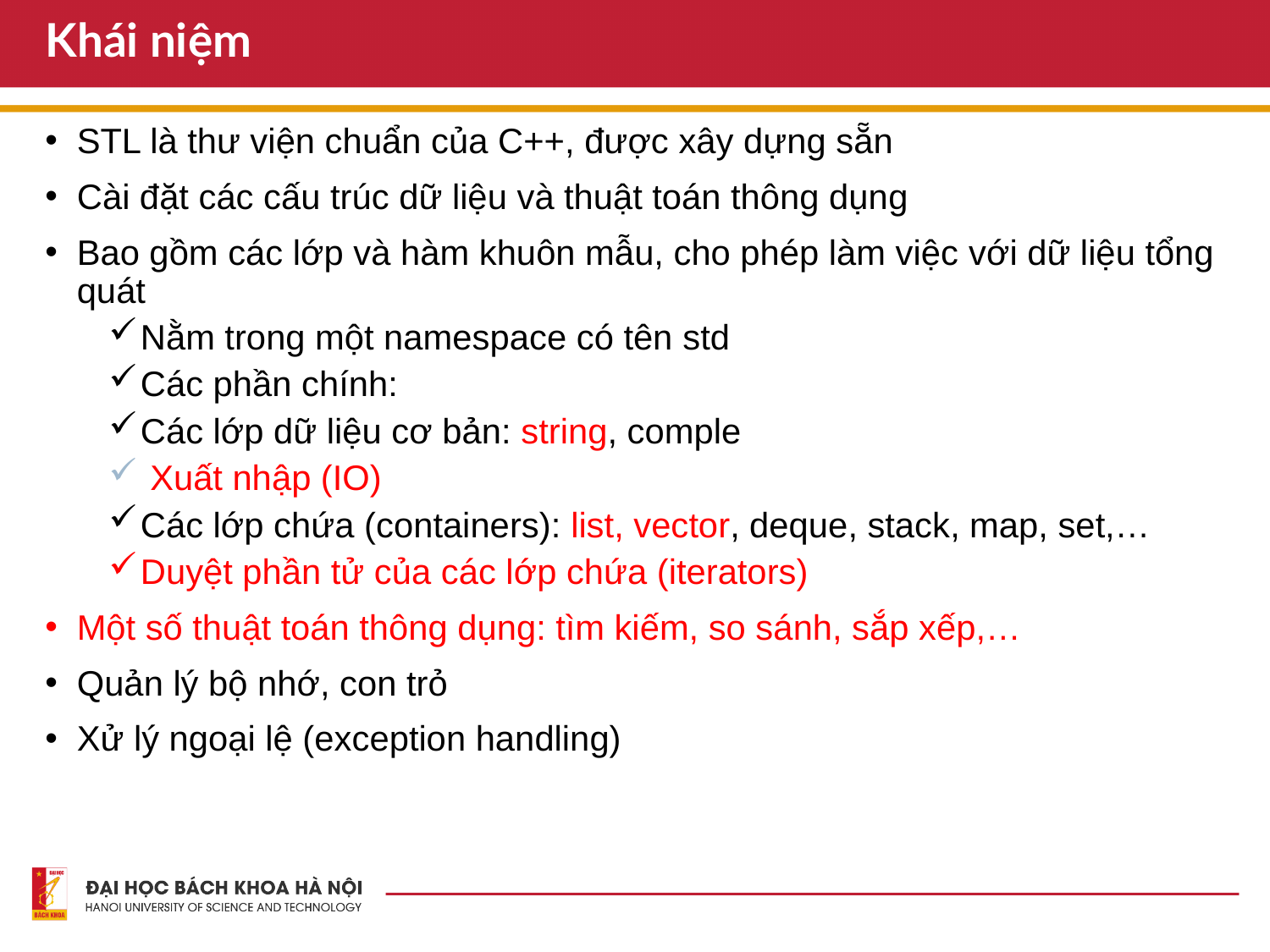

# Khái niệm
STL là thư viện chuẩn của C++, được xây dựng sẵn
Cài đặt các cấu trúc dữ liệu và thuật toán thông dụng
Bao gồm các lớp và hàm khuôn mẫu, cho phép làm việc với dữ liệu tổng quát
Nằm trong một namespace có tên std
Các phần chính:
Các lớp dữ liệu cơ bản: string, comple
 Xuất nhập (IO)
Các lớp chứa (containers): list, vector, deque, stack, map, set,…
Duyệt phần tử của các lớp chứa (iterators)
Một số thuật toán thông dụng: tìm kiếm, so sánh, sắp xếp,…
Quản lý bộ nhớ, con trỏ
Xử lý ngoại lệ (exception handling)